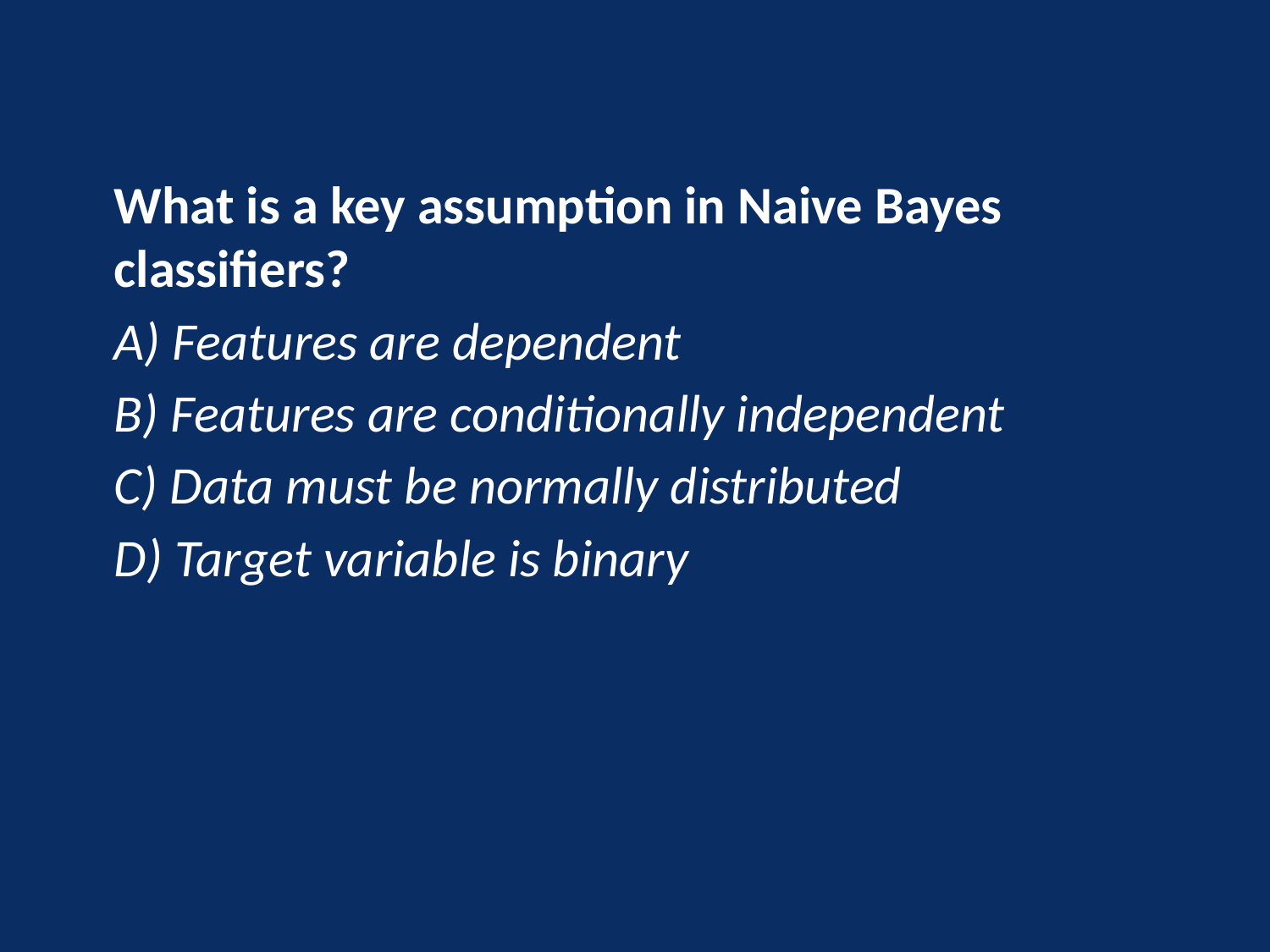

What is a key assumption in Naive Bayes classifiers?
A) Features are dependent
B) Features are conditionally independent
C) Data must be normally distributed
D) Target variable is binary